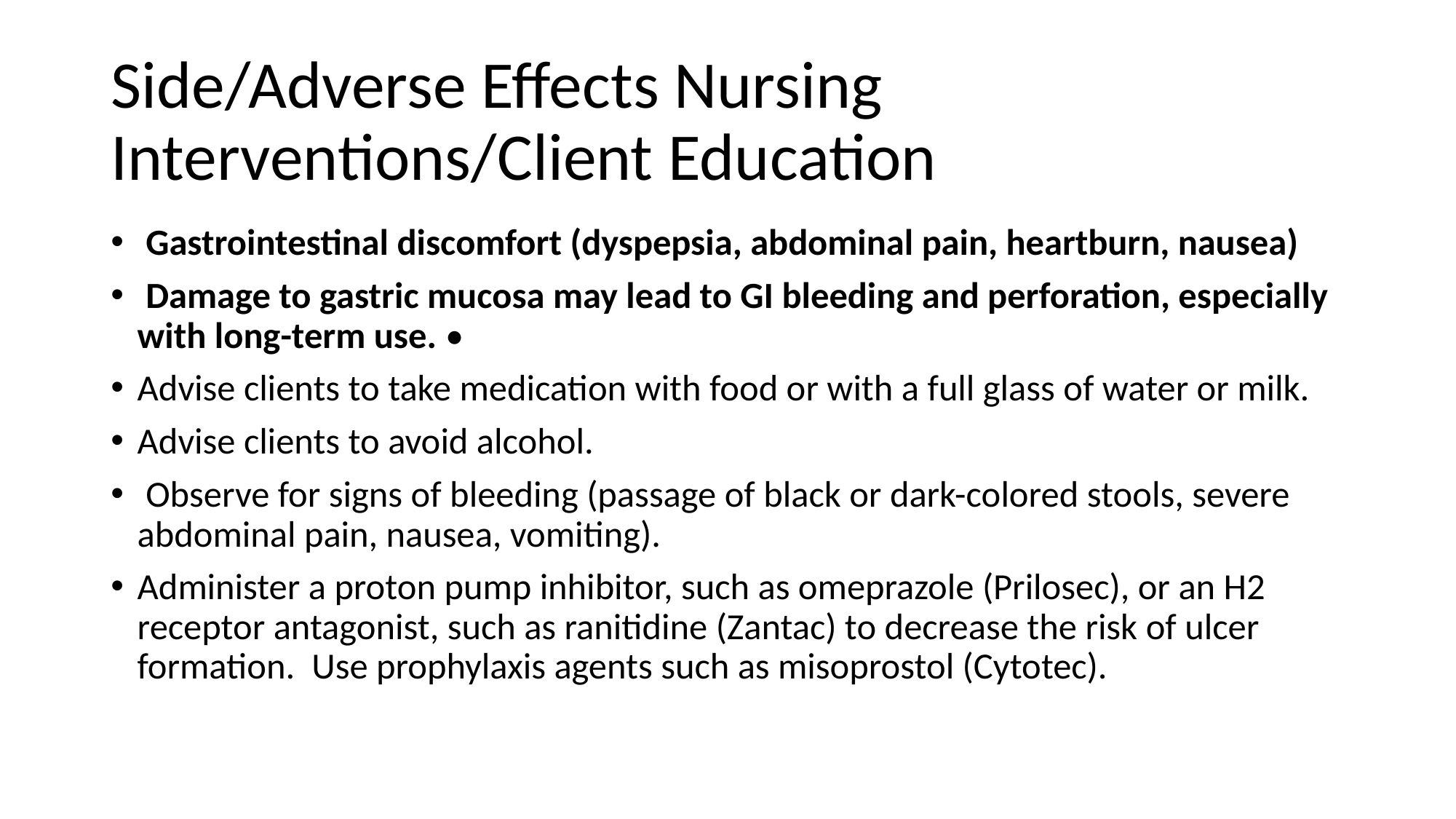

# Side/Adverse Effects Nursing Interventions/Client Education
 Gastrointestinal discomfort (dyspepsia, abdominal pain, heartburn, nausea)
 Damage to gastric mucosa may lead to GI bleeding and perforation, especially with long-term use. •
Advise clients to take medication with food or with a full glass of water or milk.
Advise clients to avoid alcohol.
 Observe for signs of bleeding (passage of black or dark-colored stools, severe abdominal pain, nausea, vomiting).
Administer a proton pump inhibitor, such as omeprazole (Prilosec), or an H2 receptor antagonist, such as ranitidine (Zantac) to decrease the risk of ulcer formation.  Use prophylaxis agents such as misoprostol (Cytotec).